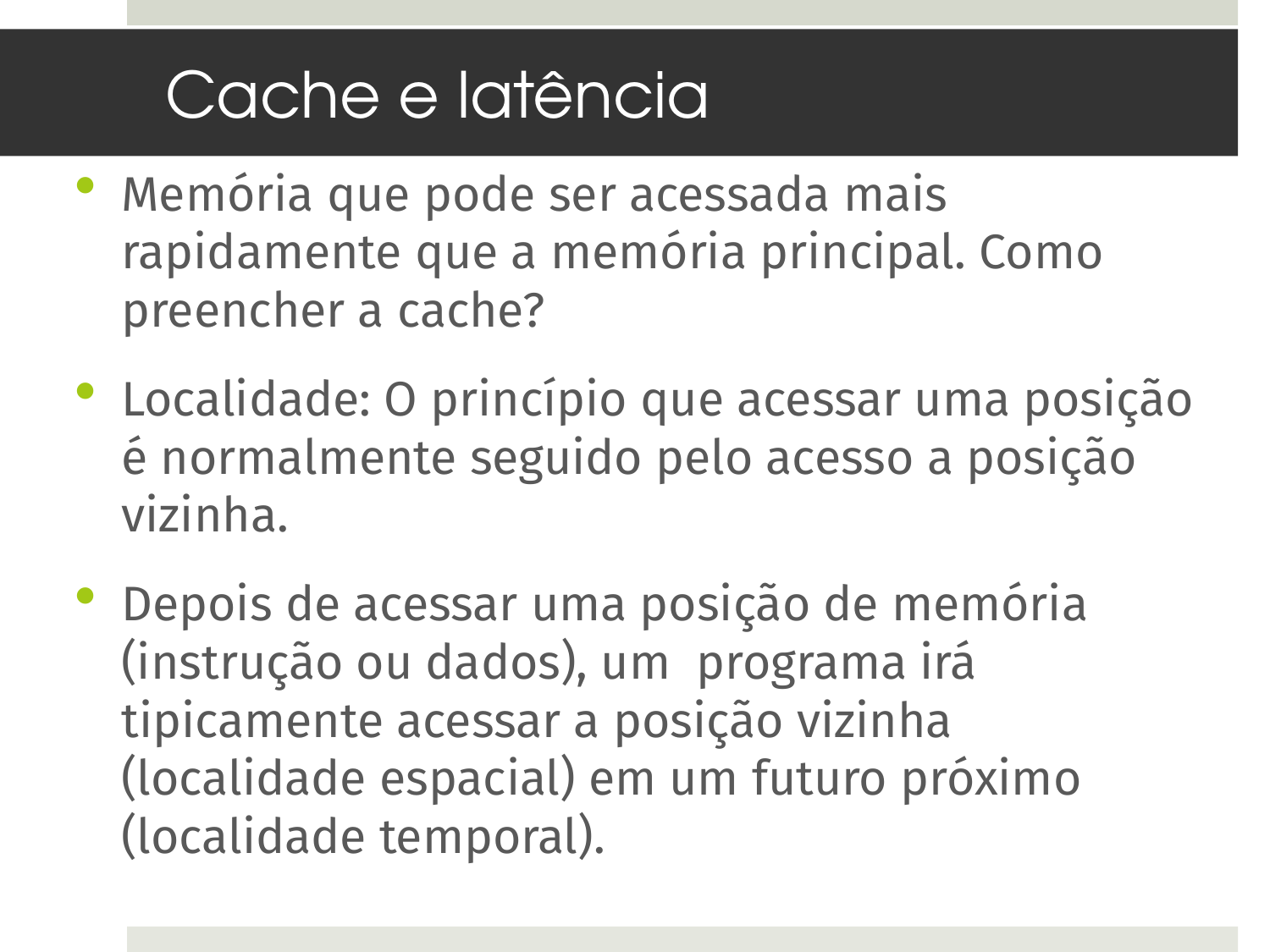

# Cache e latência
Memória que pode ser acessada mais rapidamente que a memória principal. Como preencher a cache?
Localidade: O princípio que acessar uma posição é normalmente seguido pelo acesso a posição vizinha.
Depois de acessar uma posição de memória (instrução ou dados), um  programa irá tipicamente acessar a posição vizinha (localidade espacial) em um futuro próximo (localidade temporal).